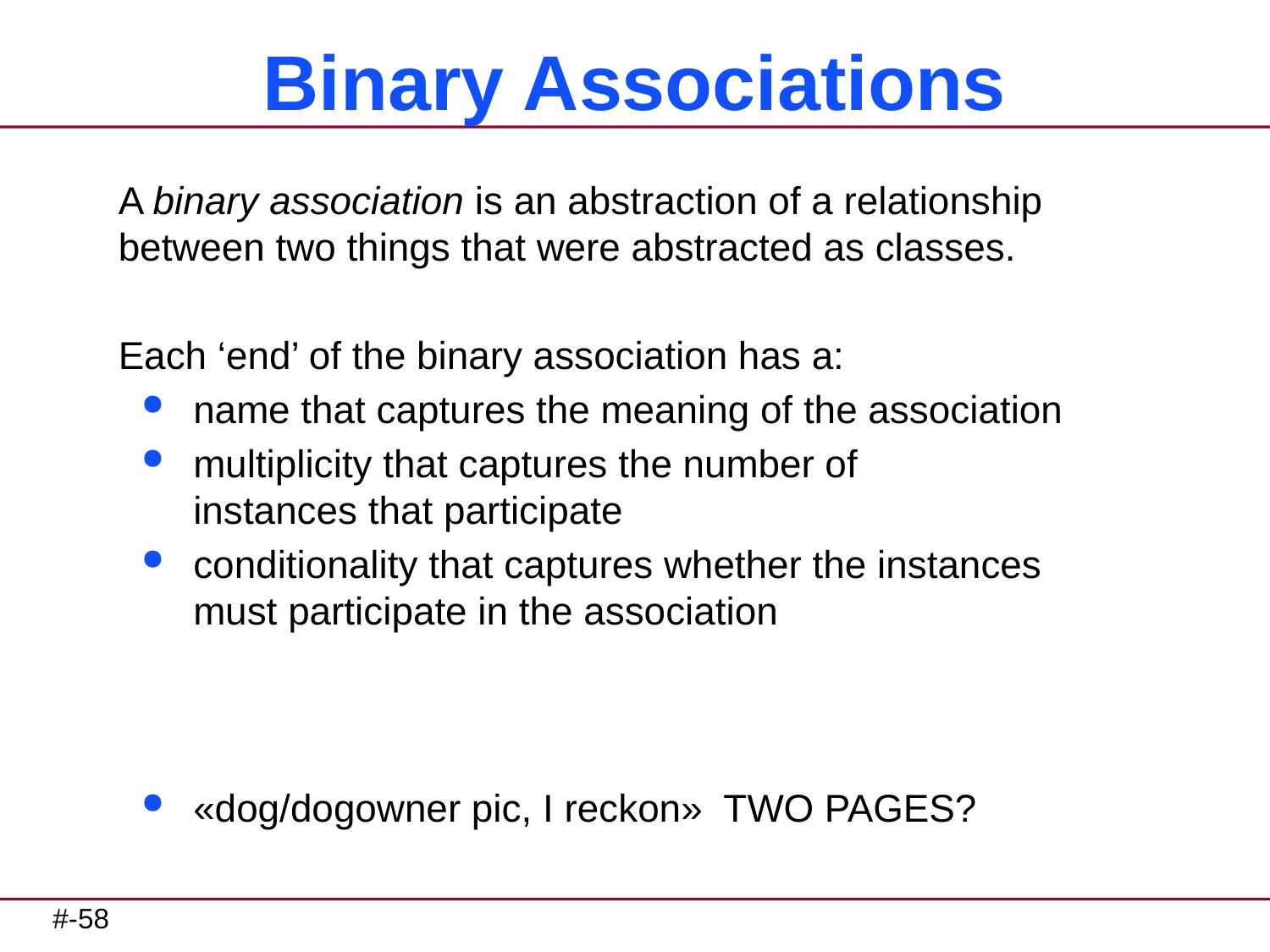

# Binary Associations
A binary association is an abstraction of a relationship between two things that were abstracted as classes.

Each ‘end’ of the binary association has a:
name that captures the meaning of the association
multiplicity that captures the number of
instances that participate
conditionality that captures whether the instances
must participate in the association

«dog/dogowner pic, I reckon»  TWO PAGES?